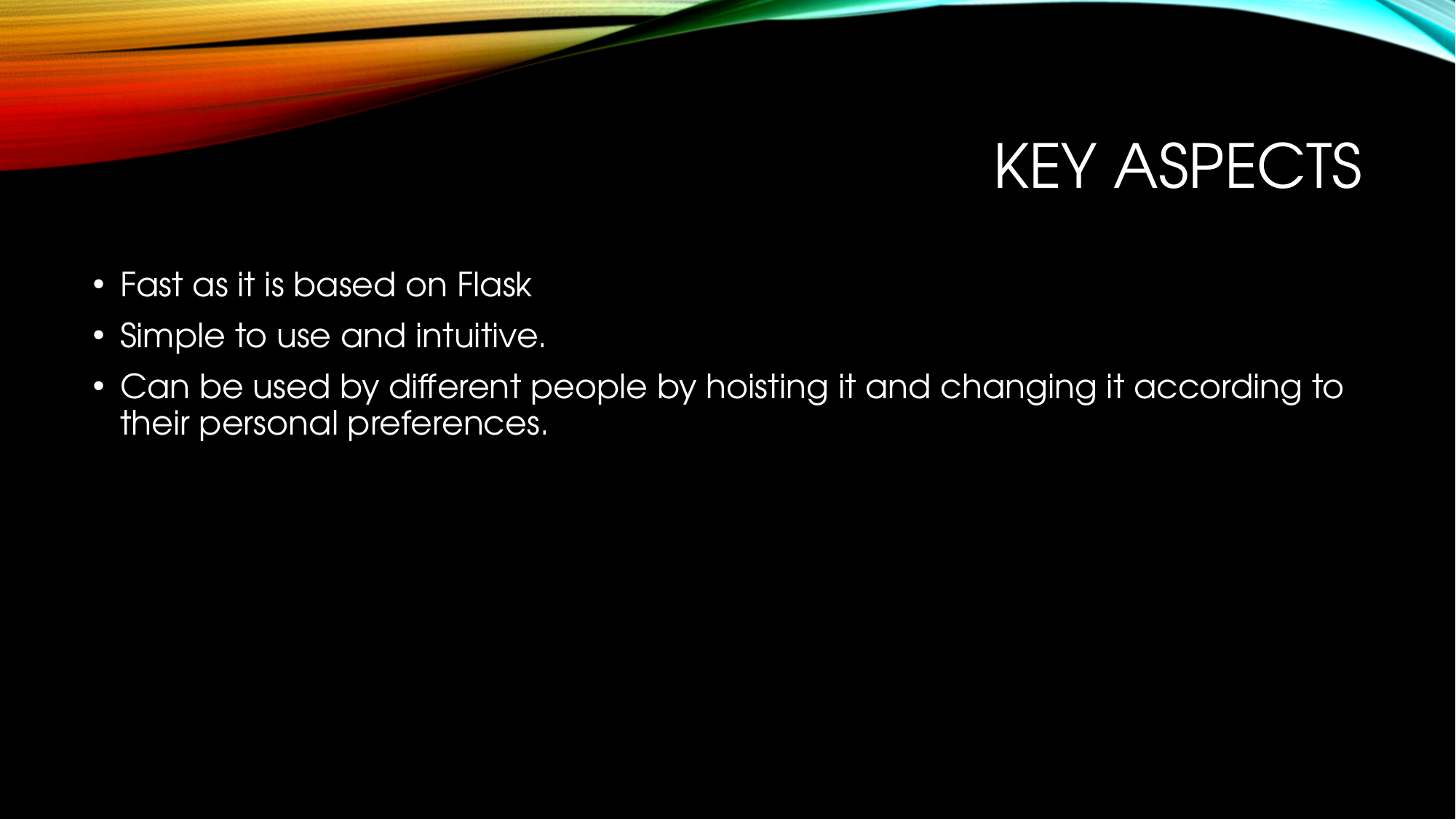

# KEY aspects
Fast as it is based on Flask
Simple to use and intuitive.
Can be used by different people by hoisting it and changing it according to their personal preferences.